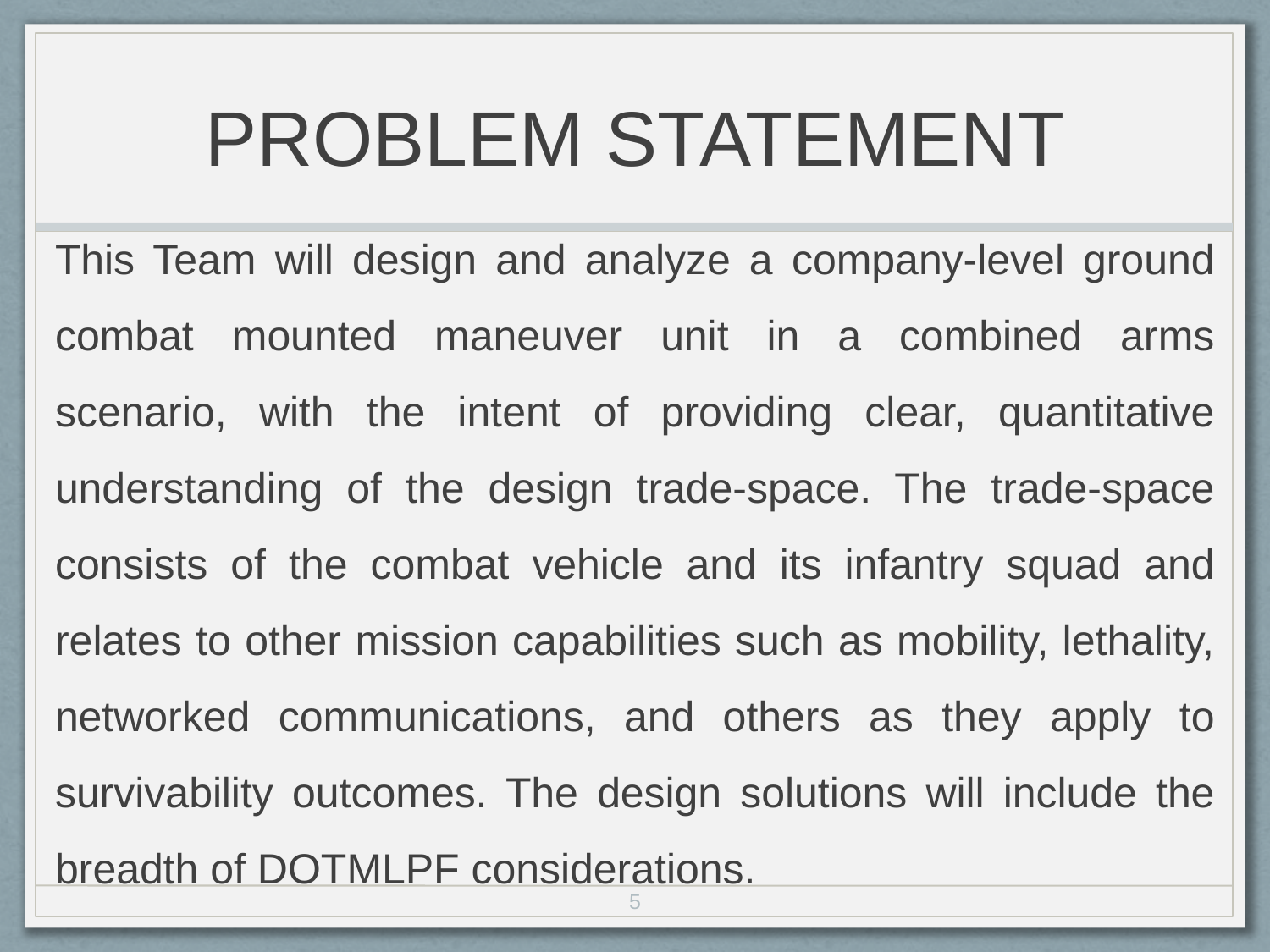

# PROBLEM STATEMENT
This Team will design and analyze a company-level ground combat mounted maneuver unit in a combined arms scenario, with the intent of providing clear, quantitative understanding of the design trade-space. The trade-space consists of the combat vehicle and its infantry squad and relates to other mission capabilities such as mobility, lethality, networked communications, and others as they apply to survivability outcomes. The design solutions will include the breadth of DOTMLPF considerations.

5